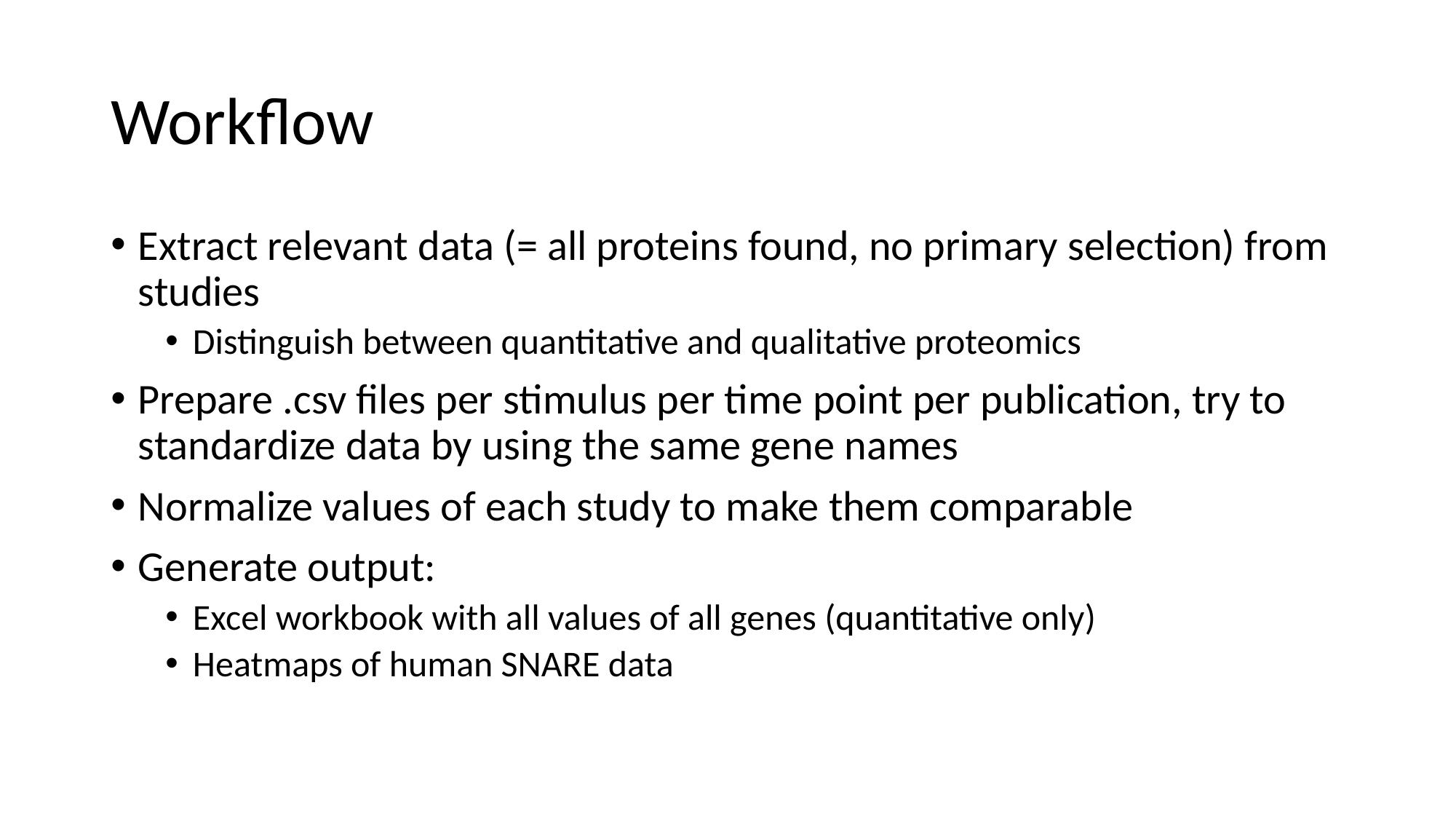

# Workflow
Extract relevant data (= all proteins found, no primary selection) from studies
Distinguish between quantitative and qualitative proteomics
Prepare .csv files per stimulus per time point per publication, try to standardize data by using the same gene names
Normalize values of each study to make them comparable
Generate output:
Excel workbook with all values of all genes (quantitative only)
Heatmaps of human SNARE data